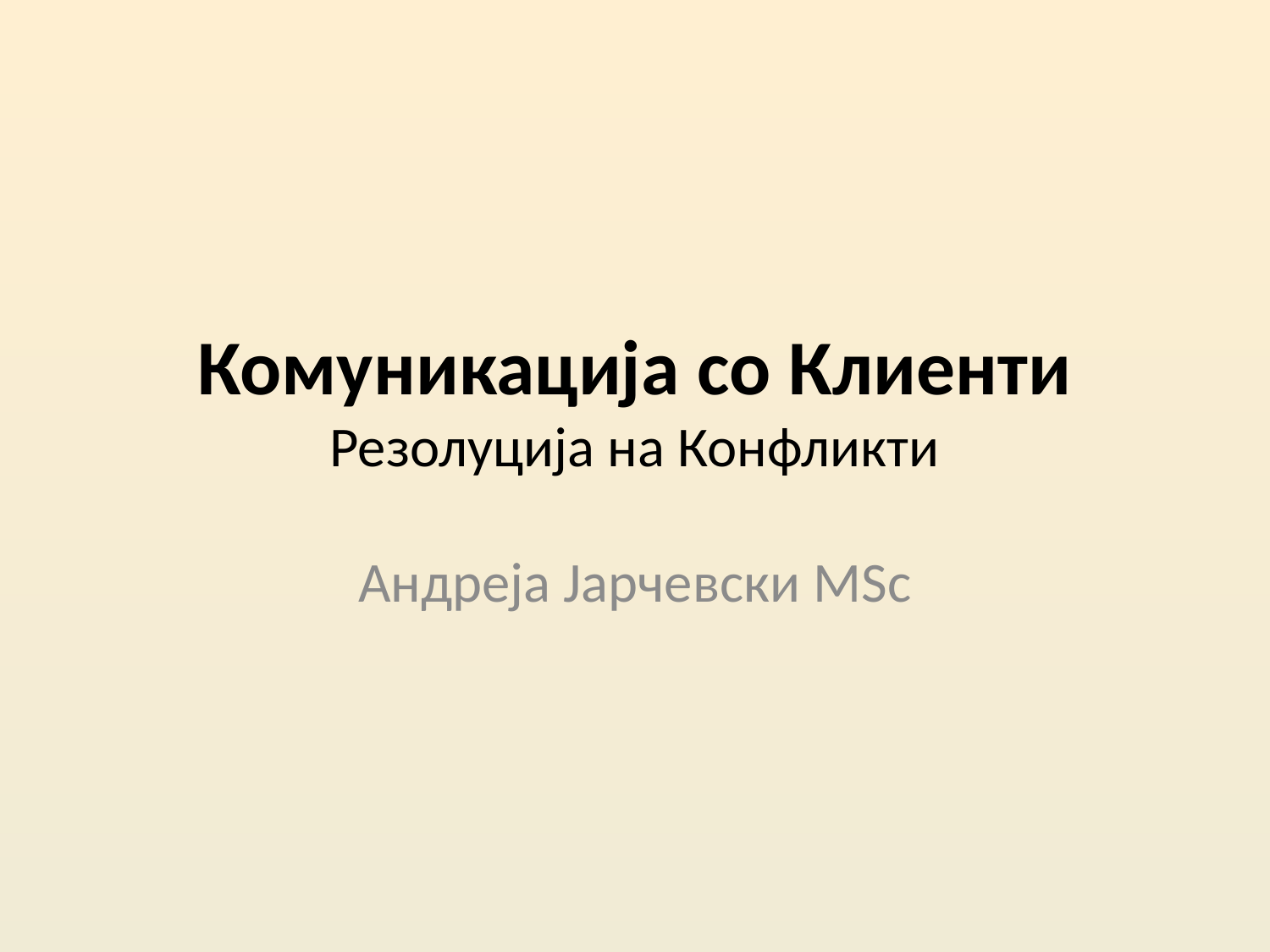

# Комуникација со Клиенти Резолуција на Конфликти
Андреја Јарчевски MSc